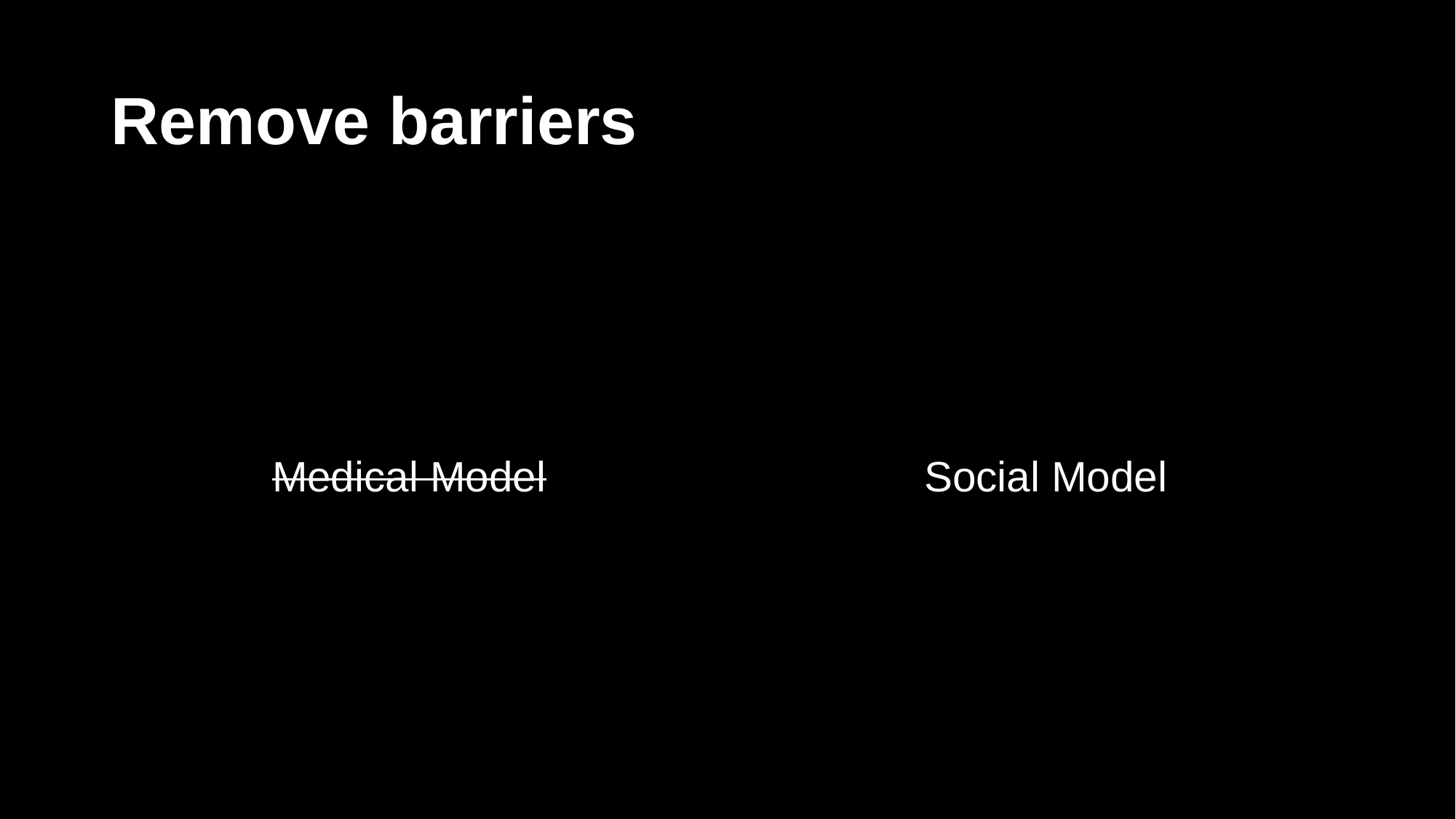

# Remove barriers
Medical Model
Social Model